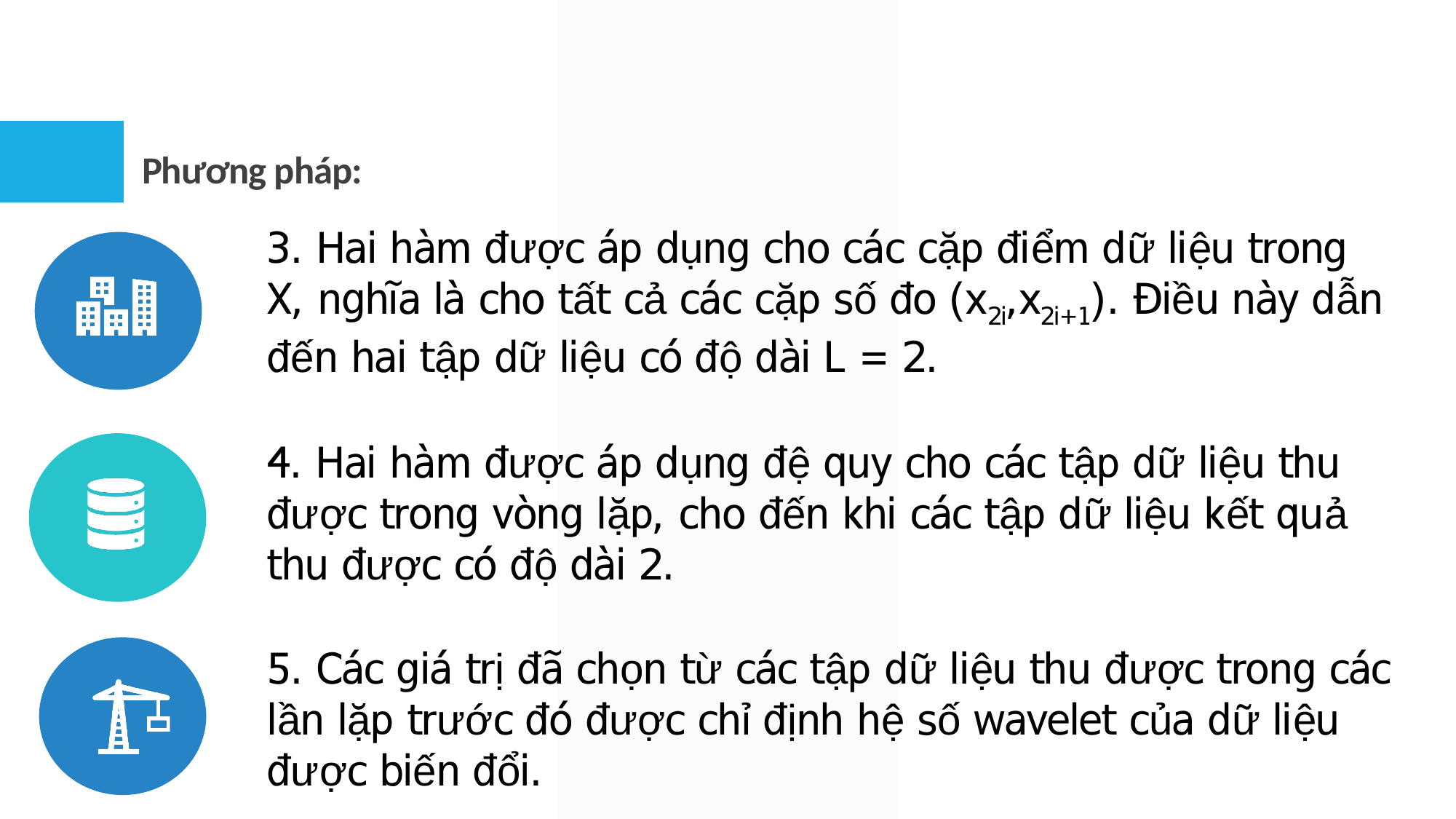

# Phương pháp:
3. Hai hàm được áp dụng cho các cặp điểm dữ liệu trong X, nghĩa là cho tất cả các cặp số đo (x2i,x2i+1). Điều này dẫn đến hai tập dữ liệu có độ dài L = 2.

4. Hai hàm được áp dụng đệ quy cho các tập dữ liệu thu được trong vòng lặp, cho đến khi các tập dữ liệu kết quả thu được có độ dài 2.

5. Các giá trị đã chọn từ các tập dữ liệu thu được trong các lần lặp trước đó được chỉ định hệ số wavelet của dữ liệu được biến đổi.